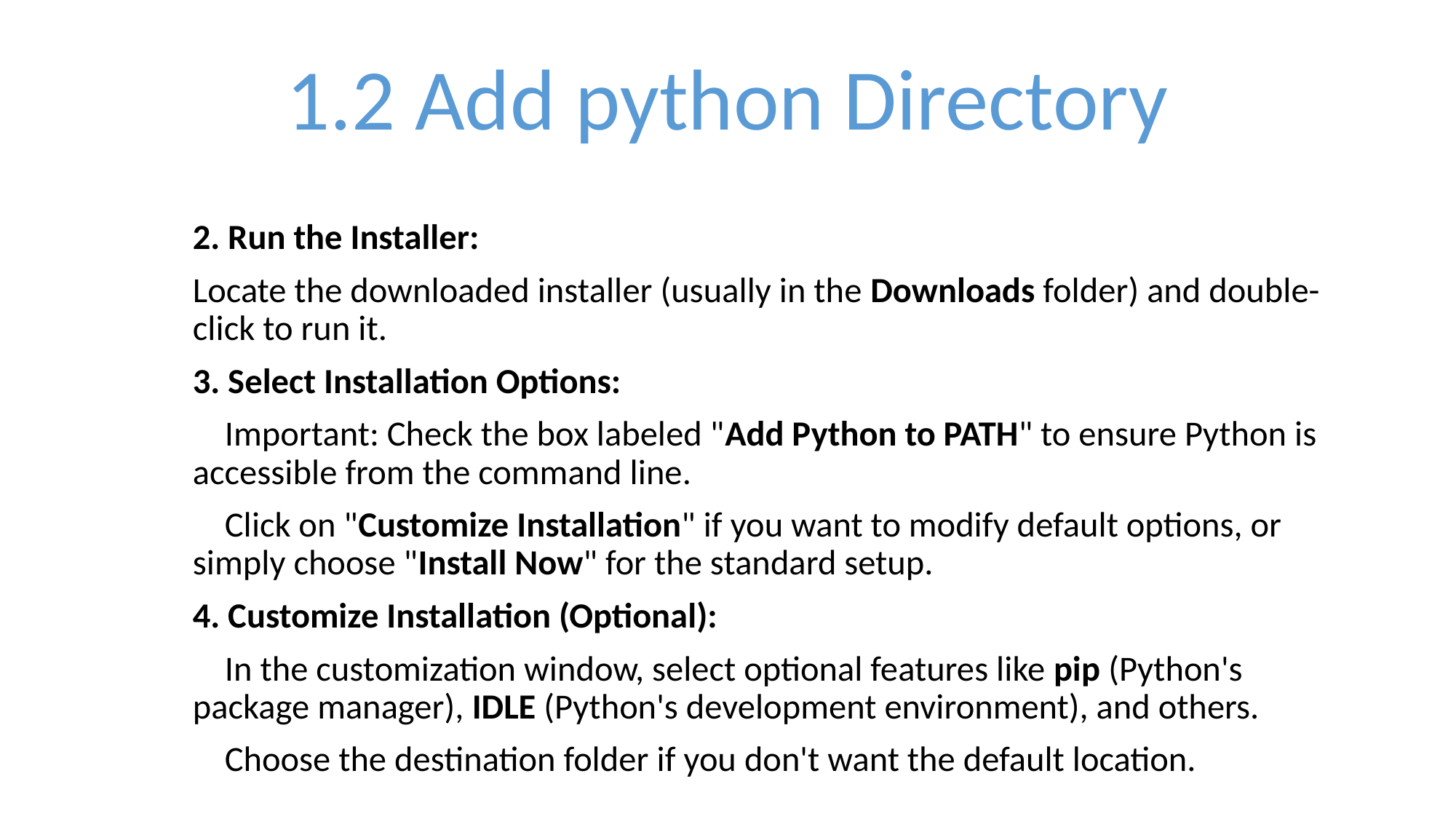

# 1.2 Add python Directory
2. Run the Installer:
Locate the downloaded installer (usually in the Downloads folder) and double-click to run it.
3. Select Installation Options:
    Important: Check the box labeled "Add Python to PATH" to ensure Python is accessible from the command line.
    Click on "Customize Installation" if you want to modify default options, or simply choose "Install Now" for the standard setup.
4. Customize Installation (Optional):
    In the customization window, select optional features like pip (Python's package manager), IDLE (Python's development environment), and others.
    Choose the destination folder if you don't want the default location.